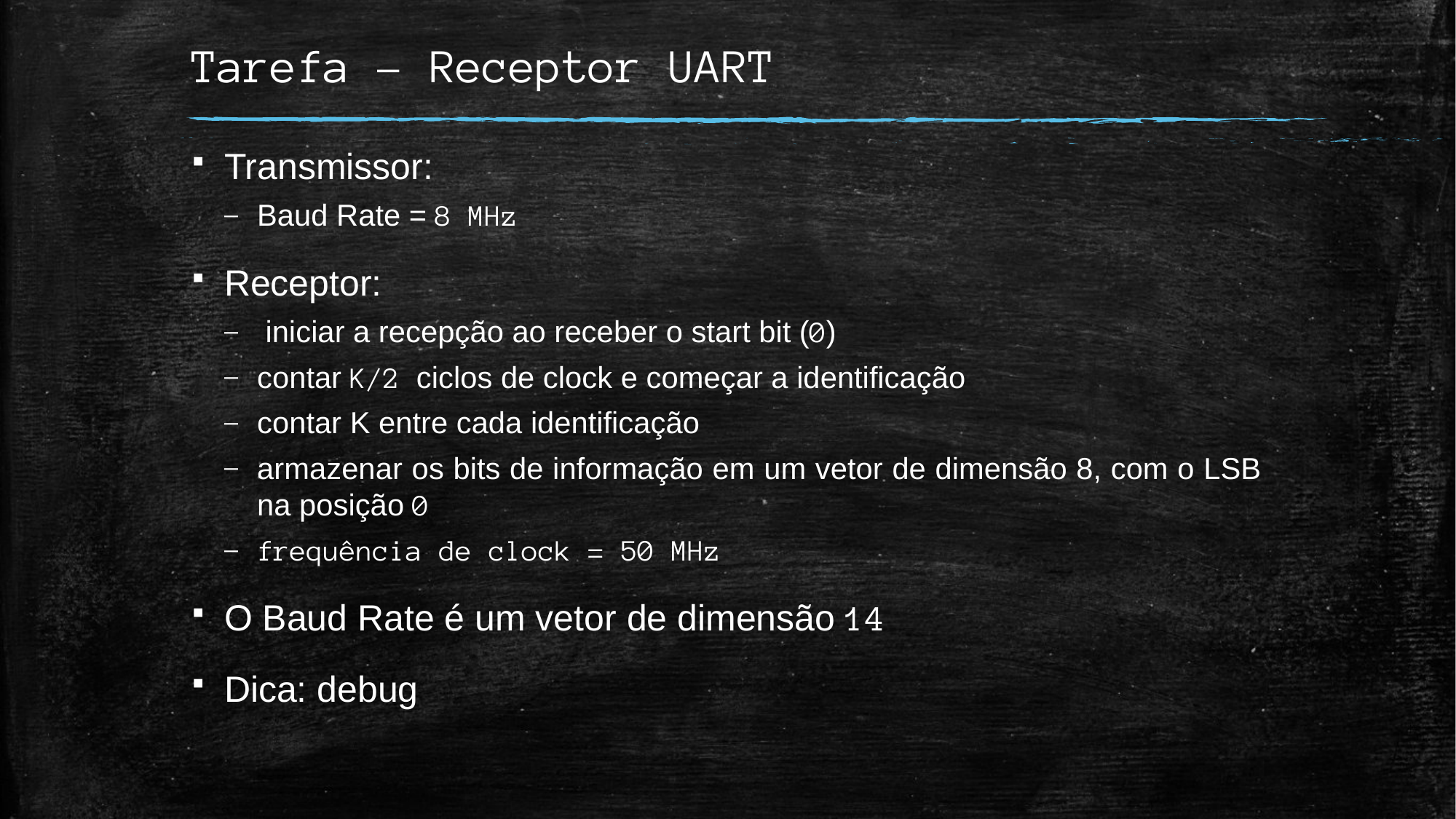

# Tarefa – Receptor UART
Transmissor:
Baud Rate = 8 MHz
Receptor:
 iniciar a recepção ao receber o start bit (0)
contar K/2 ciclos de clock e começar a identificação
contar K entre cada identificação
armazenar os bits de informação em um vetor de dimensão 8, com o LSB na posição 0
frequência de clock = 50 MHz
O Baud Rate é um vetor de dimensão 14
Dica: debug